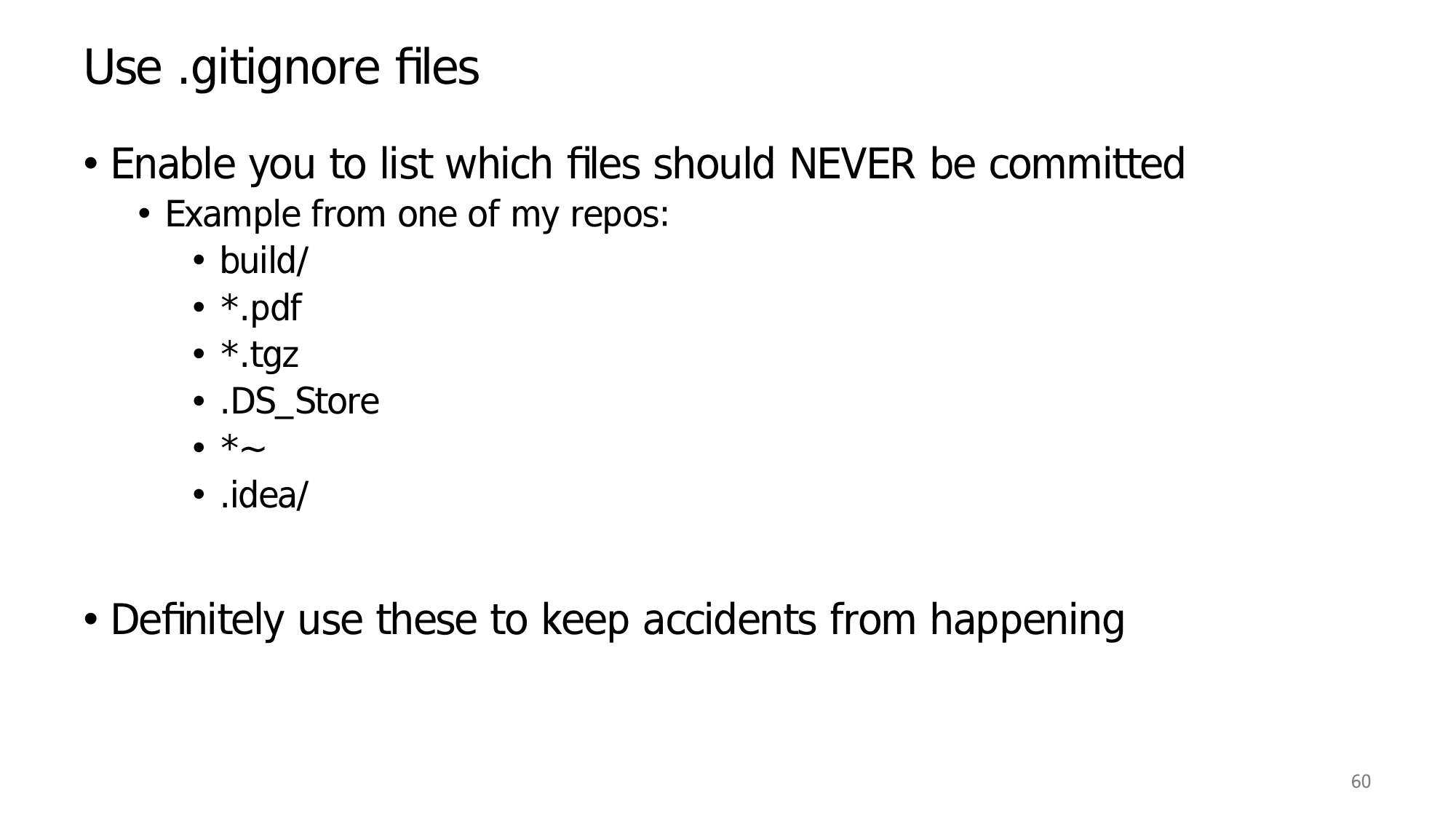

# Use .gitignore files
Enable you to list which files should NEVER be committed
Example from one of my repos:
build/
*.pdf
*.tgz
.DS_Store
*~
.idea/

Definitely use these to keep accidents from happening
60